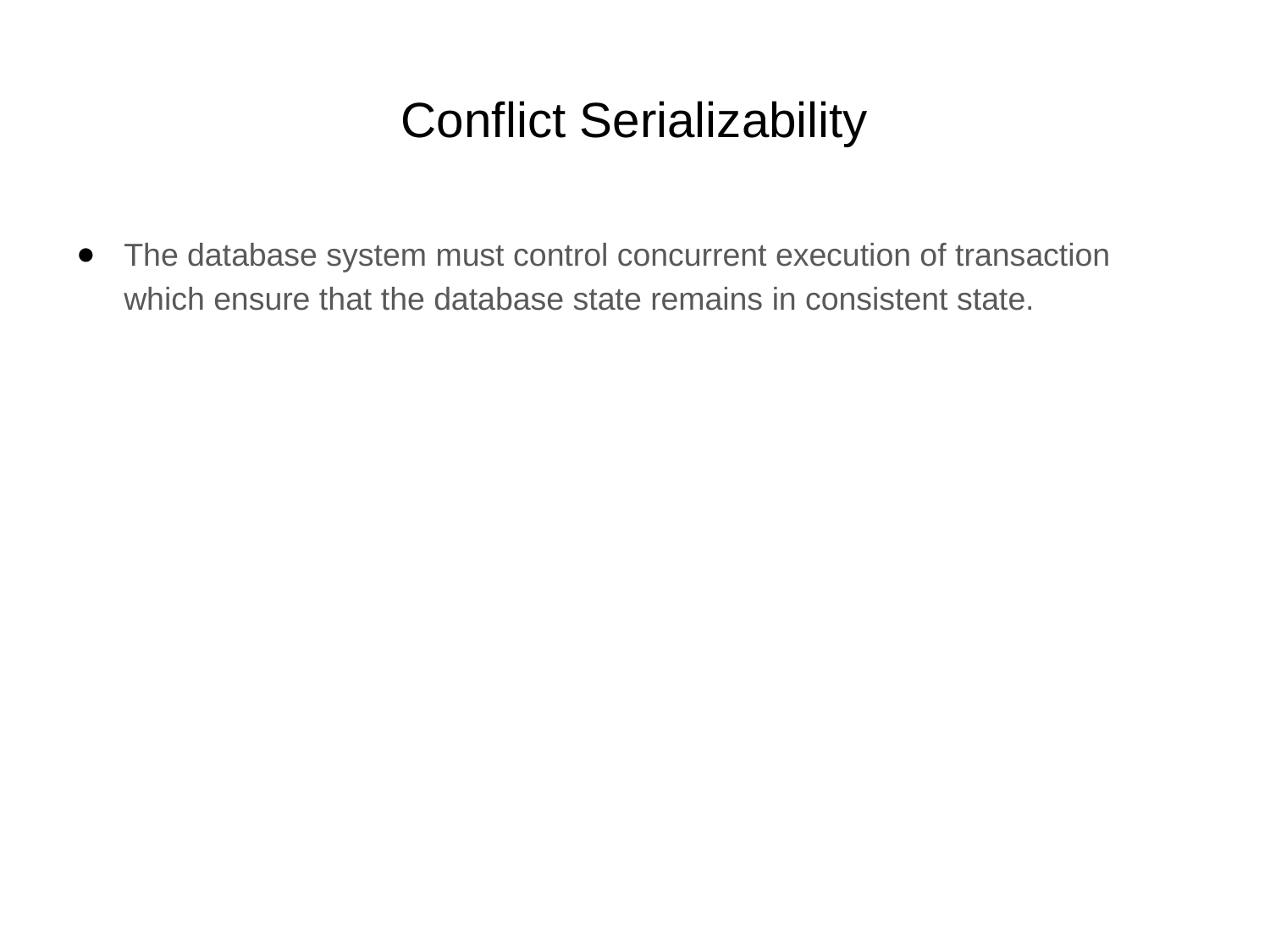

# Conflict Serializability
The database system must control concurrent execution of transaction which ensure that the database state remains in consistent state.